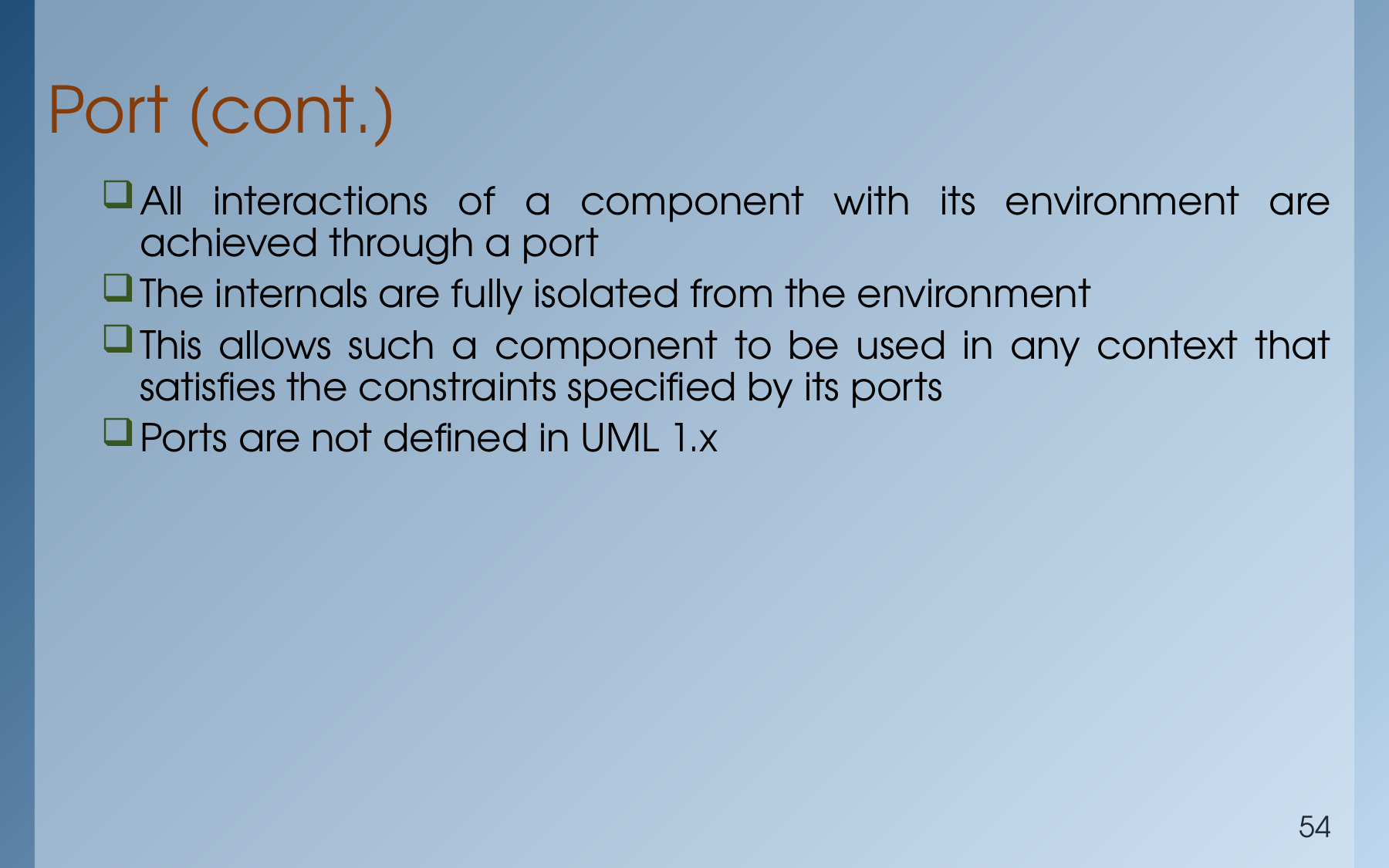

# Port (cont.)
All interactions of a component with its environment are achieved through a port
The internals are fully isolated from the environment
This allows such a component to be used in any context that satisfies the constraints specified by its ports
Ports are not defined in UML 1.x

54